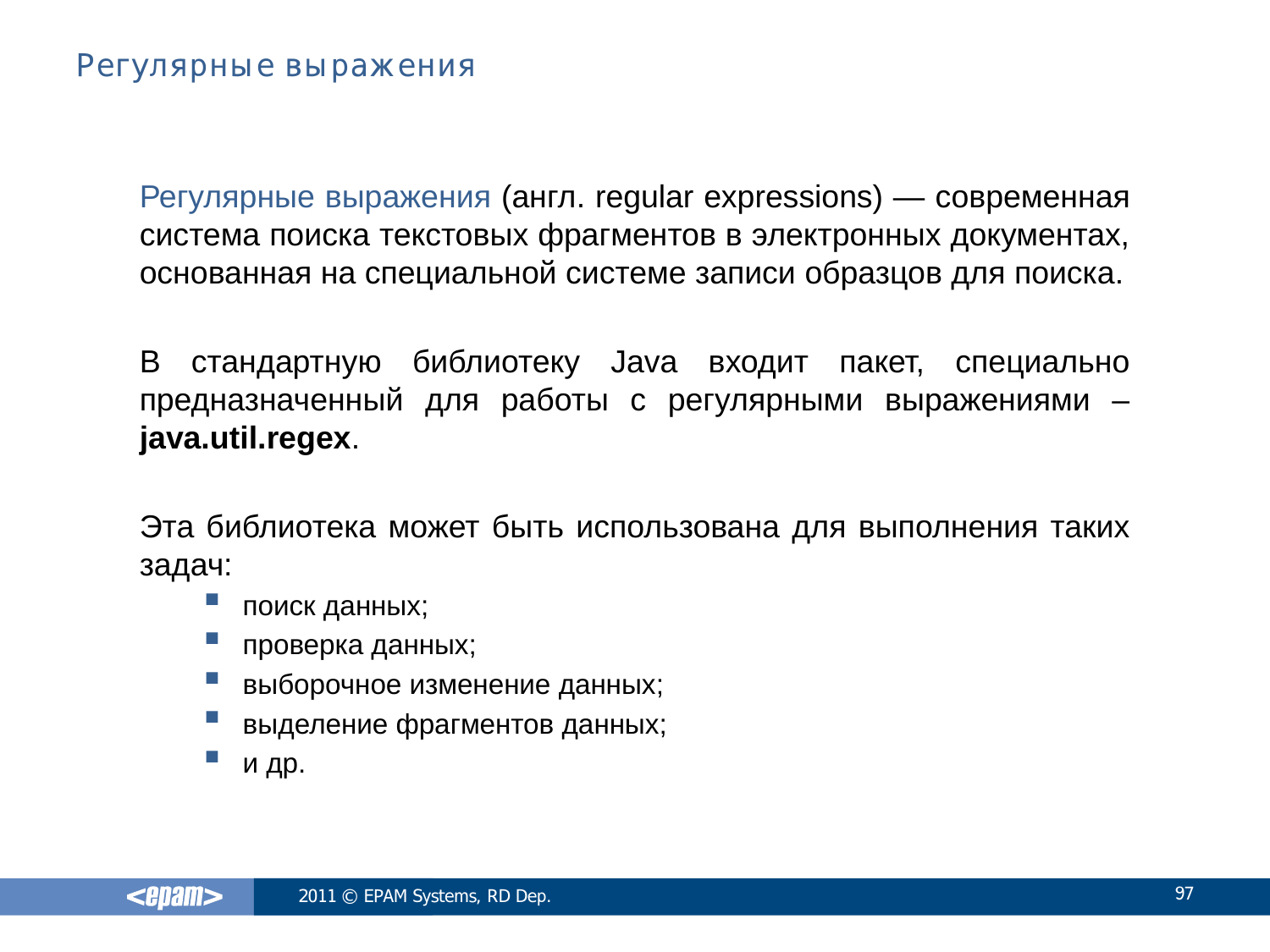

# Регулярные выражения
Регулярные выражения (англ. regular expressions) ― современная система поиска текстовых фрагментов в электронных документах, основанная на специальной системе записи образцов для поиска.

В стандартную библиотеку Java входит пакет, специально предназначенный для работы с регулярными выражениями – java.util.regex.

Эта библиотека может быть использована для выполнения таких задач:
поиск данных;
проверка данных;
выборочное изменение данных;
выделение фрагментов данных;
и др.

97
2011 © EPAM Systems, RD Dep.